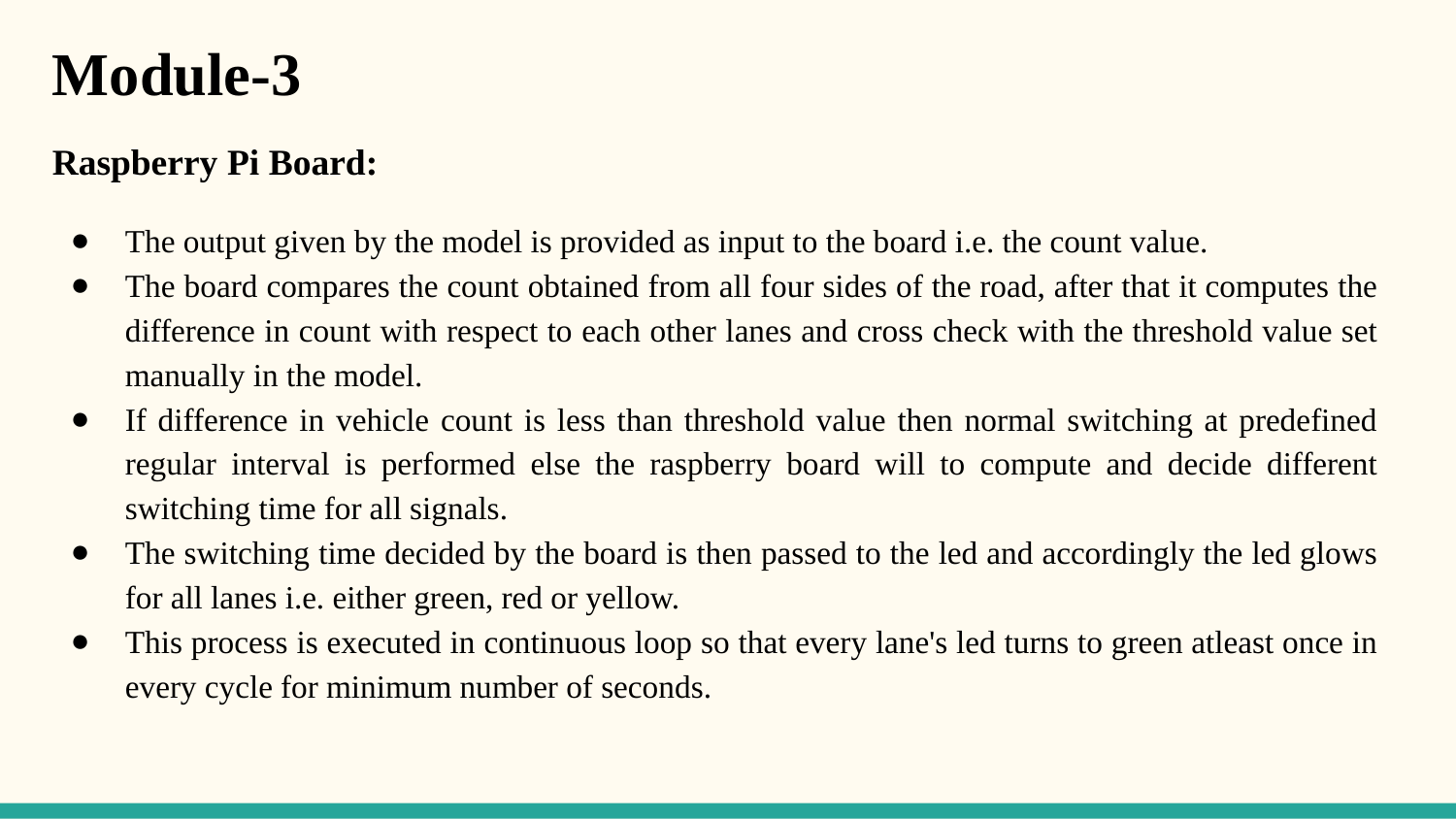

# Module-3
Raspberry Pi Board:
The output given by the model is provided as input to the board i.e. the count value.
The board compares the count obtained from all four sides of the road, after that it computes the difference in count with respect to each other lanes and cross check with the threshold value set manually in the model.
If difference in vehicle count is less than threshold value then normal switching at predefined regular interval is performed else the raspberry board will to compute and decide different switching time for all signals.
The switching time decided by the board is then passed to the led and accordingly the led glows for all lanes i.e. either green, red or yellow.
This process is executed in continuous loop so that every lane's led turns to green atleast once in every cycle for minimum number of seconds.